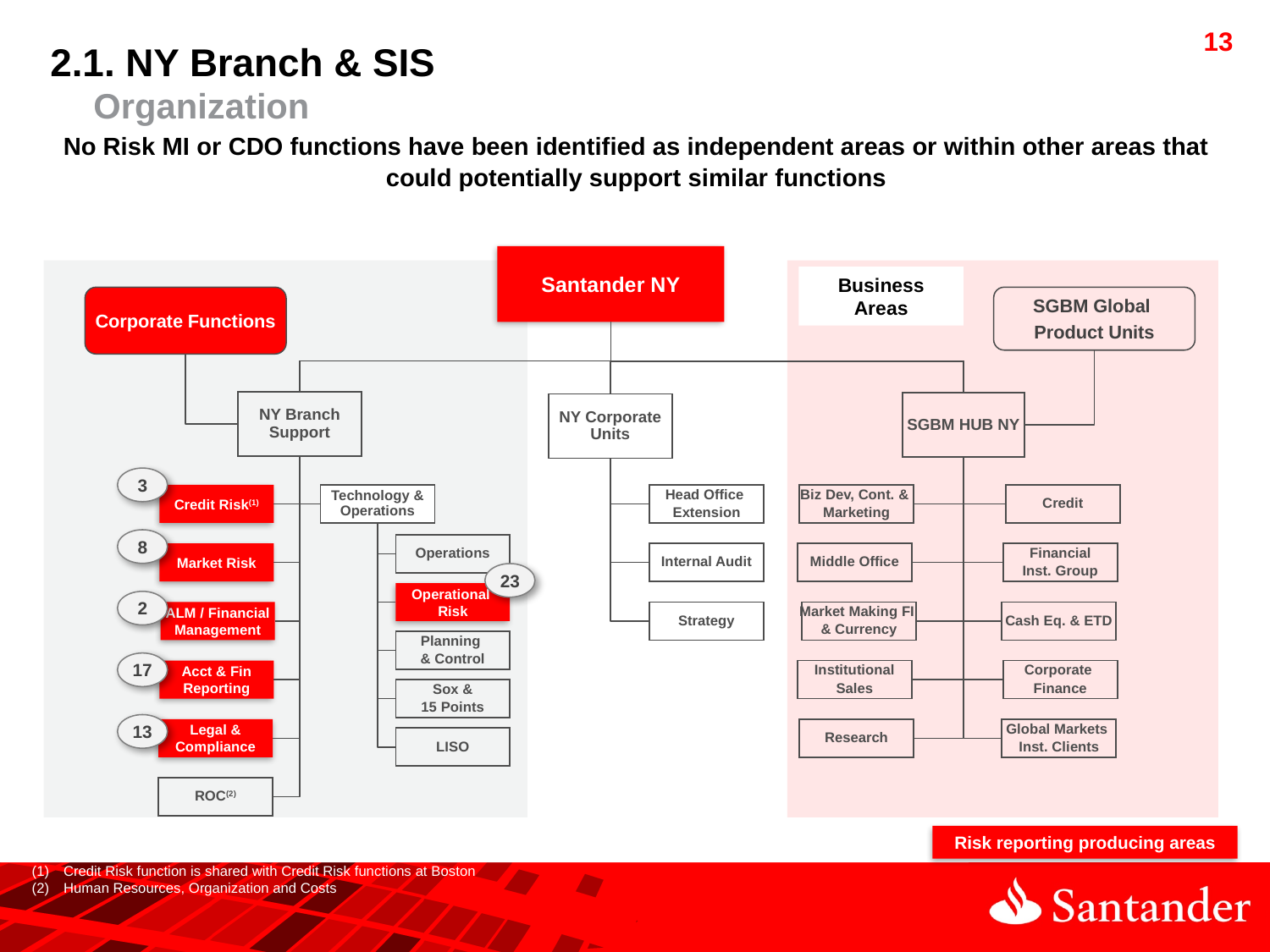

2.1. NY Branch & SIS
    Organization
No Risk MI or CDO functions have been identified as independent areas or within other areas that could potentially support similar functions
Santander NY

Business Areas
Corporate Functions
SGBM Global
Product Units
NY Branch Support
SGBM HUB NY
NY Corporate Units
3
Credit Risk(1)
Technology & Operations
Head Office
Extension
Biz Dev, Cont. &
Marketing
Credit
8
Operations
Market Risk
Internal Audit
Middle Office
Financial
Inst. Group
23
Operational
Risk
2
ALM / Financial Management
Strategy
Market Making FI
& Currency
Cash Eq. & ETD
Planning
& Control
17
Acct & Fin
Reporting
Institutional
Sales
Corporate
Finance
Sox &
15 Points
13
Legal &
Compliance
Research
Global Markets
Inst. Clients
LISO
ROC(2)
Risk reporting producing areas
Credit Risk function is shared with Credit Risk functions at Boston
Human Resources, Organization and Costs